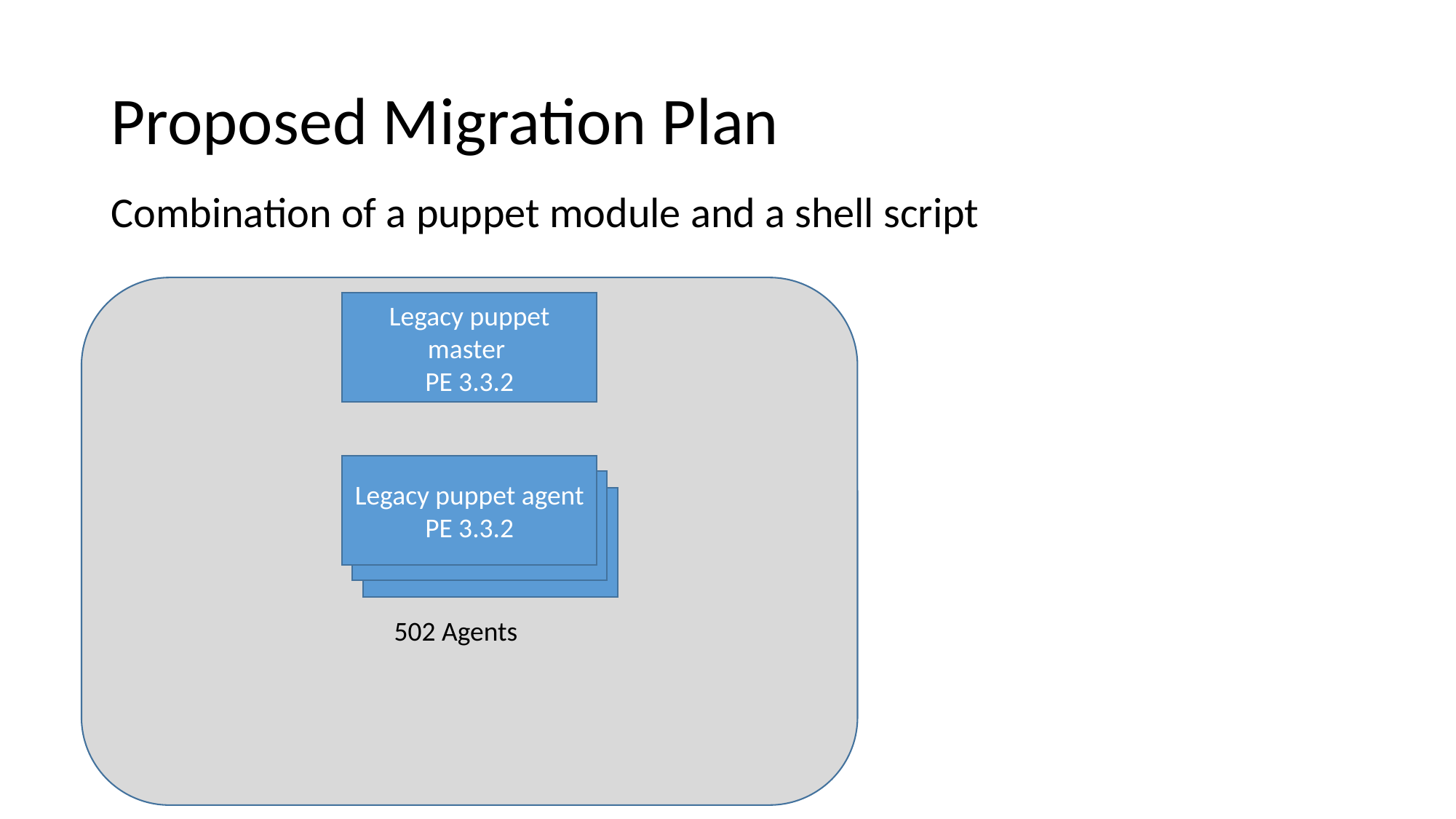

# Proposed Migration Plan
Combination of a puppet module and a shell script

Legacy puppet master
PE 3.3.2
Legacy puppet agent
PE 3.3.2
Legacy puppet agent
PE 3.3.2
Legacy puppet agent
PE 3.3.2
502 Agents